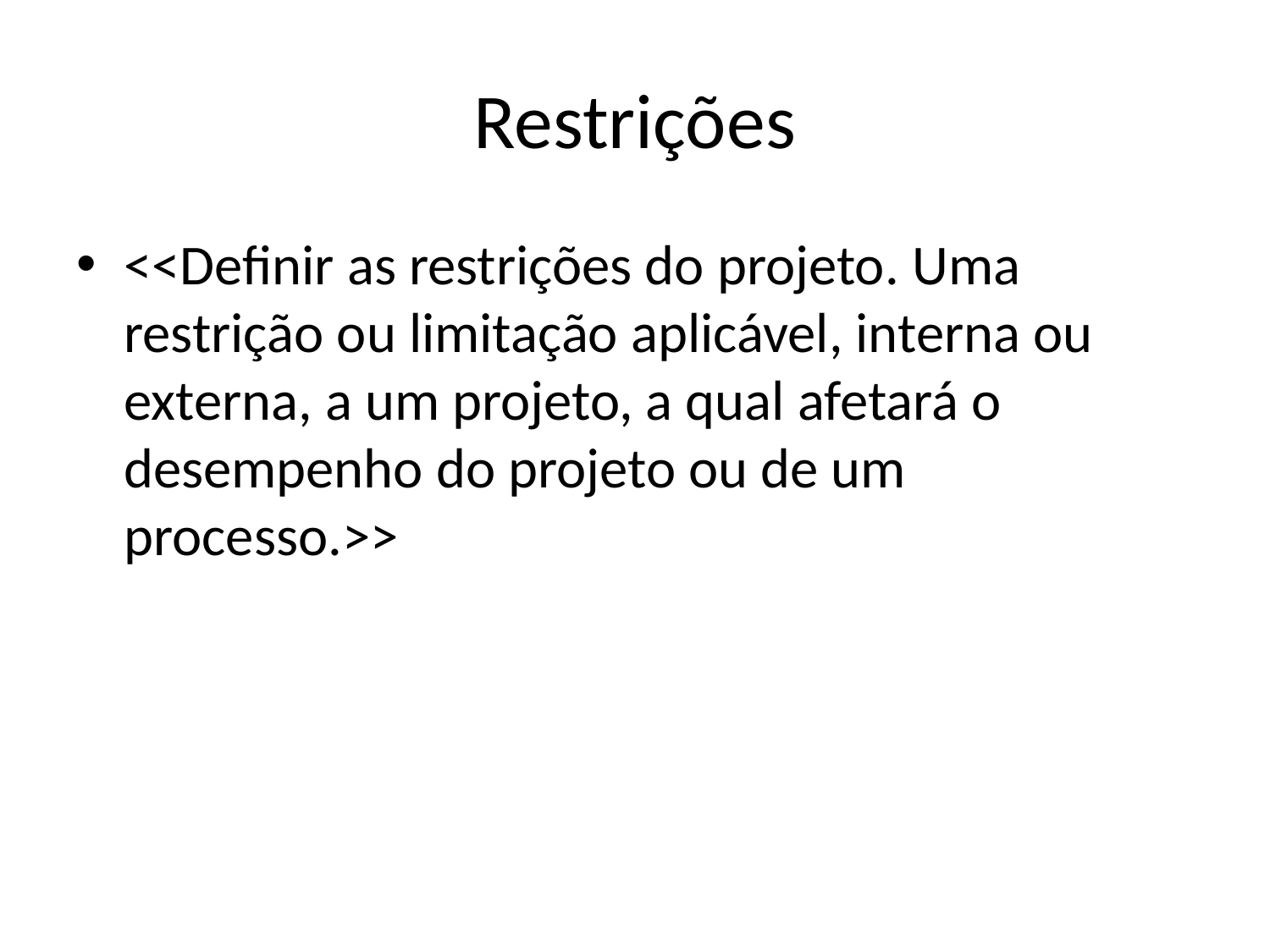

# Restrições
<<Definir as restrições do projeto. Uma restrição ou limitação aplicável, interna ou externa, a um projeto, a qual afetará o desempenho do projeto ou de um processo.>>